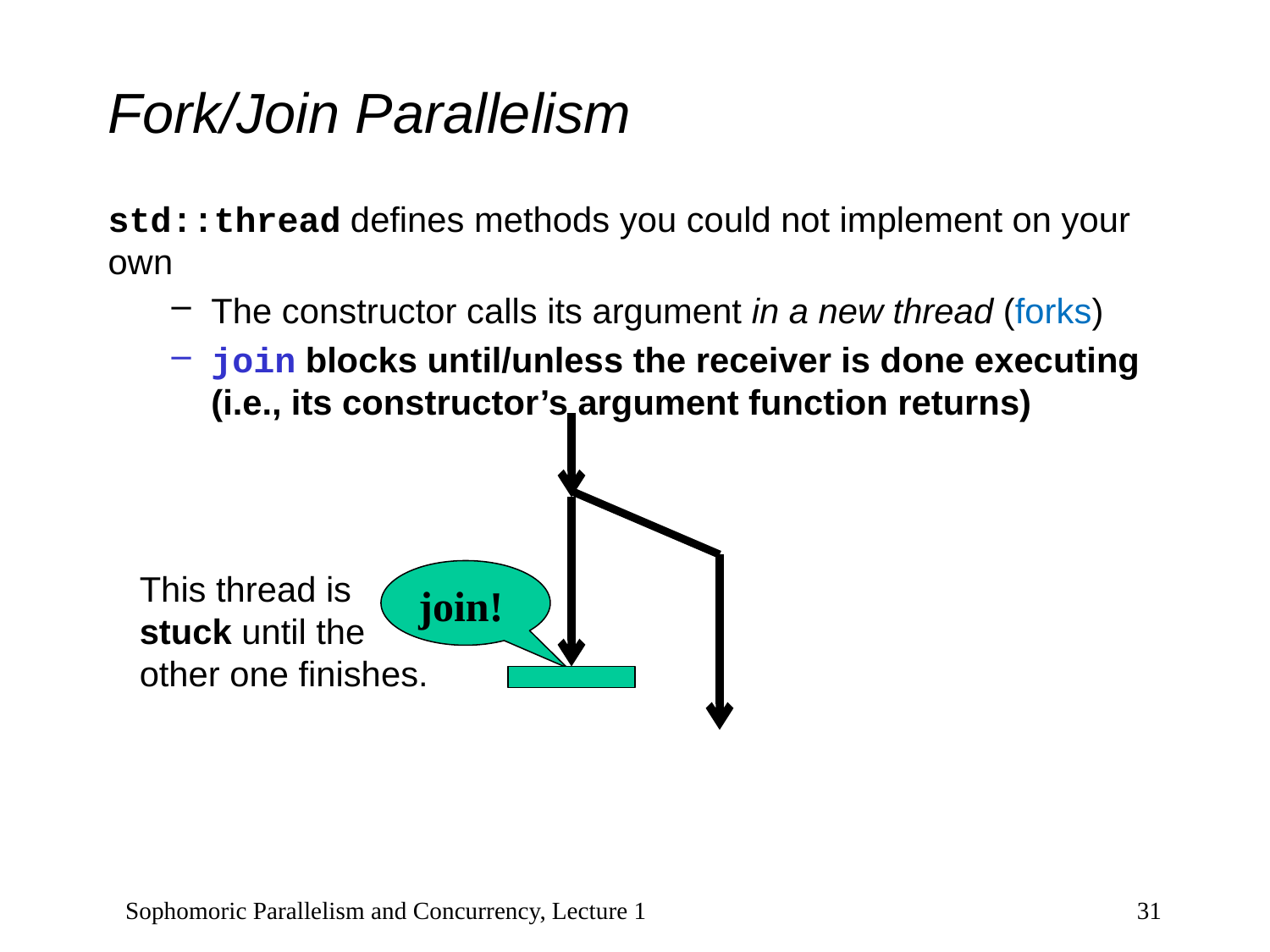

# Fork/Join Parallelism
std::thread defines methods you could not implement on your own
The constructor calls its argument in a new thread (forks)
join blocks until/unless the receiver is done executing
(i.e., its constructor’s argument function returns)

This thread is stuck until the other one finishes.
join!

Sophomoric Parallelism and Concurrency, Lecture 1
31